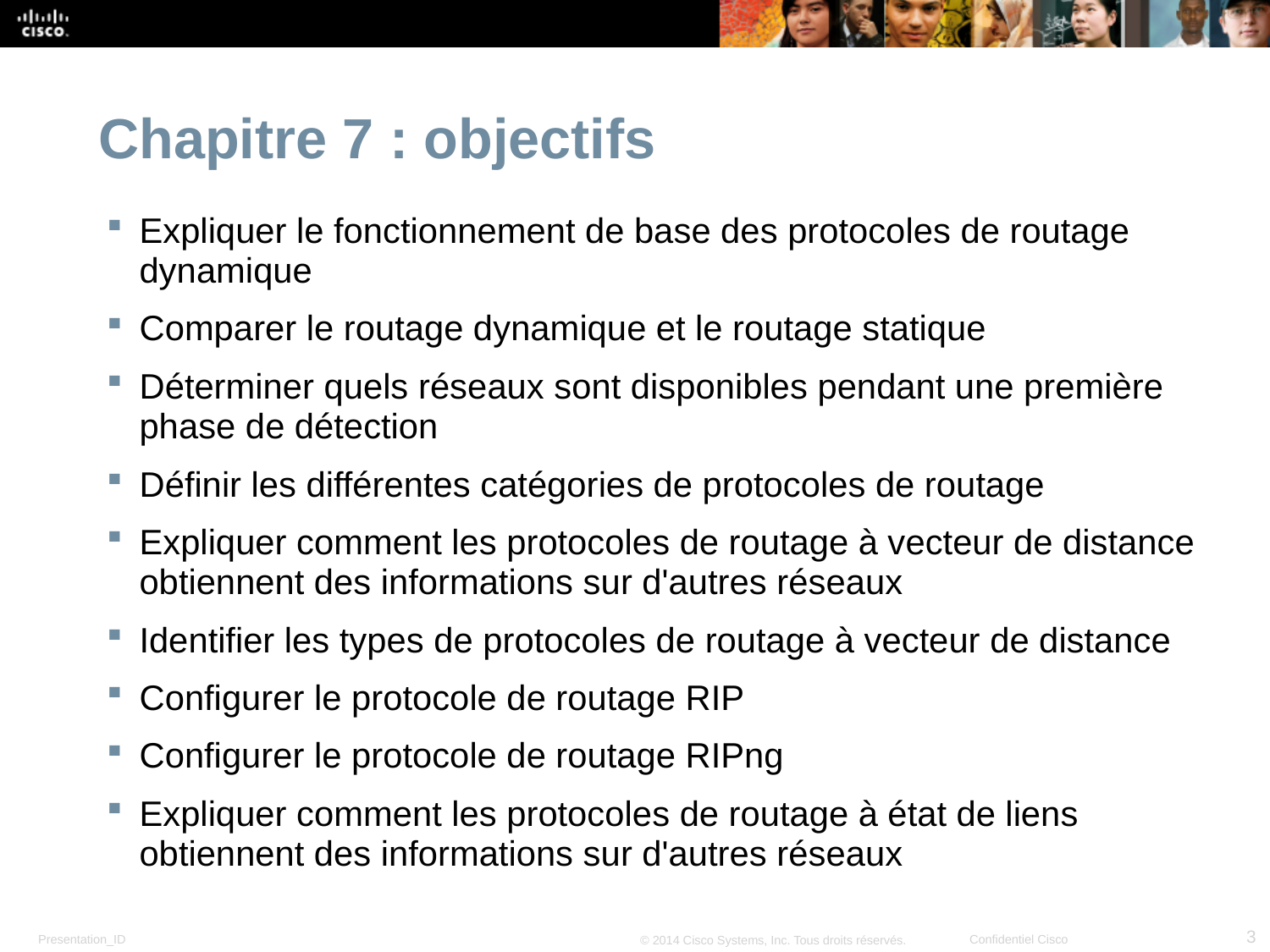

# Chapitre 7 : objectifs
Expliquer le fonctionnement de base des protocoles de routage dynamique
Comparer le routage dynamique et le routage statique
Déterminer quels réseaux sont disponibles pendant une première phase de détection
Définir les différentes catégories de protocoles de routage
Expliquer comment les protocoles de routage à vecteur de distance obtiennent des informations sur d'autres réseaux
Identifier les types de protocoles de routage à vecteur de distance
Configurer le protocole de routage RIP
Configurer le protocole de routage RIPng
Expliquer comment les protocoles de routage à état de liens obtiennent des informations sur d'autres réseaux